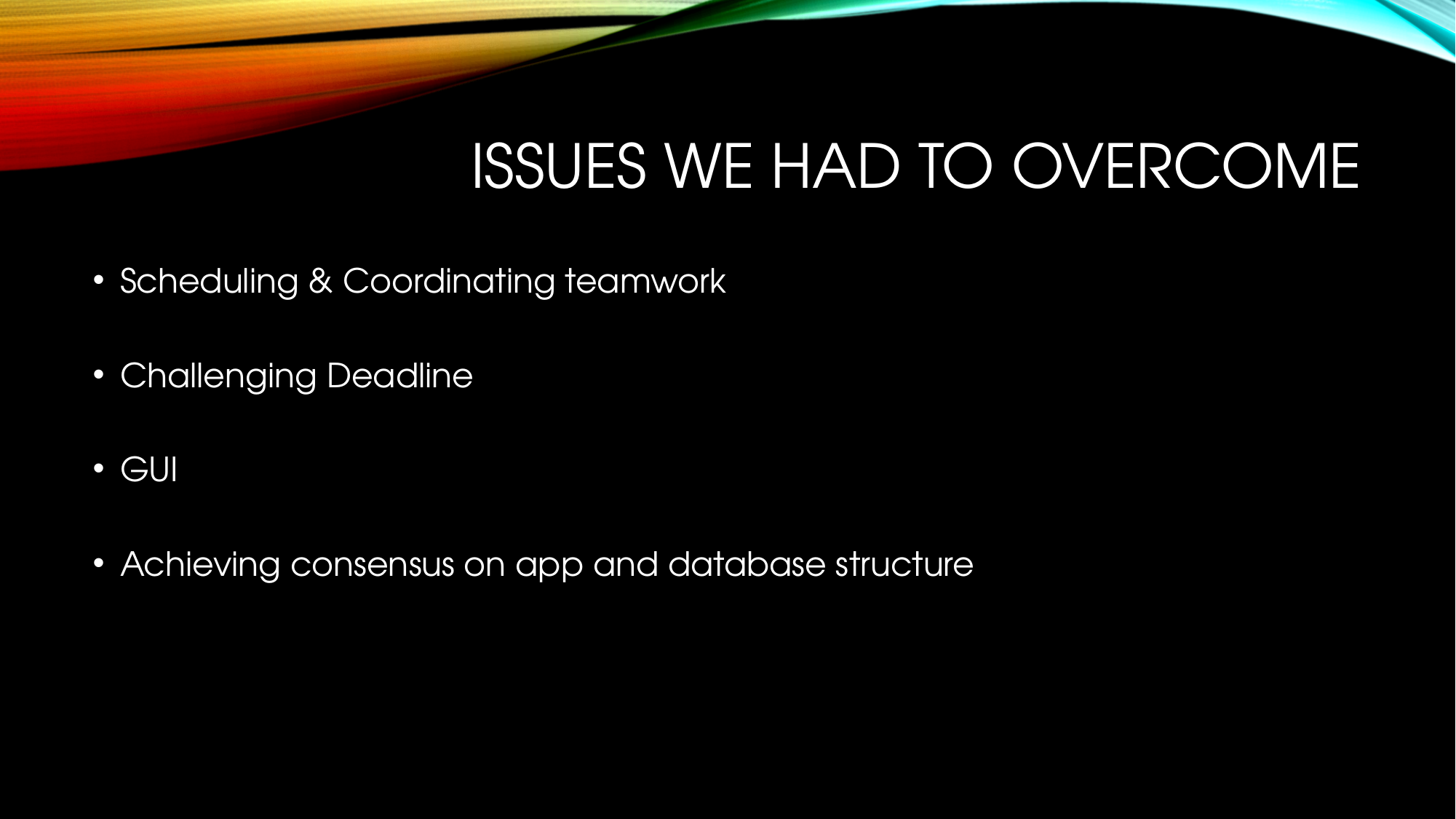

# ISSUES WE HAD TO OVERCOME
Scheduling & Coordinating teamwork

Challenging Deadline

GUI

Achieving consensus on app and database structure